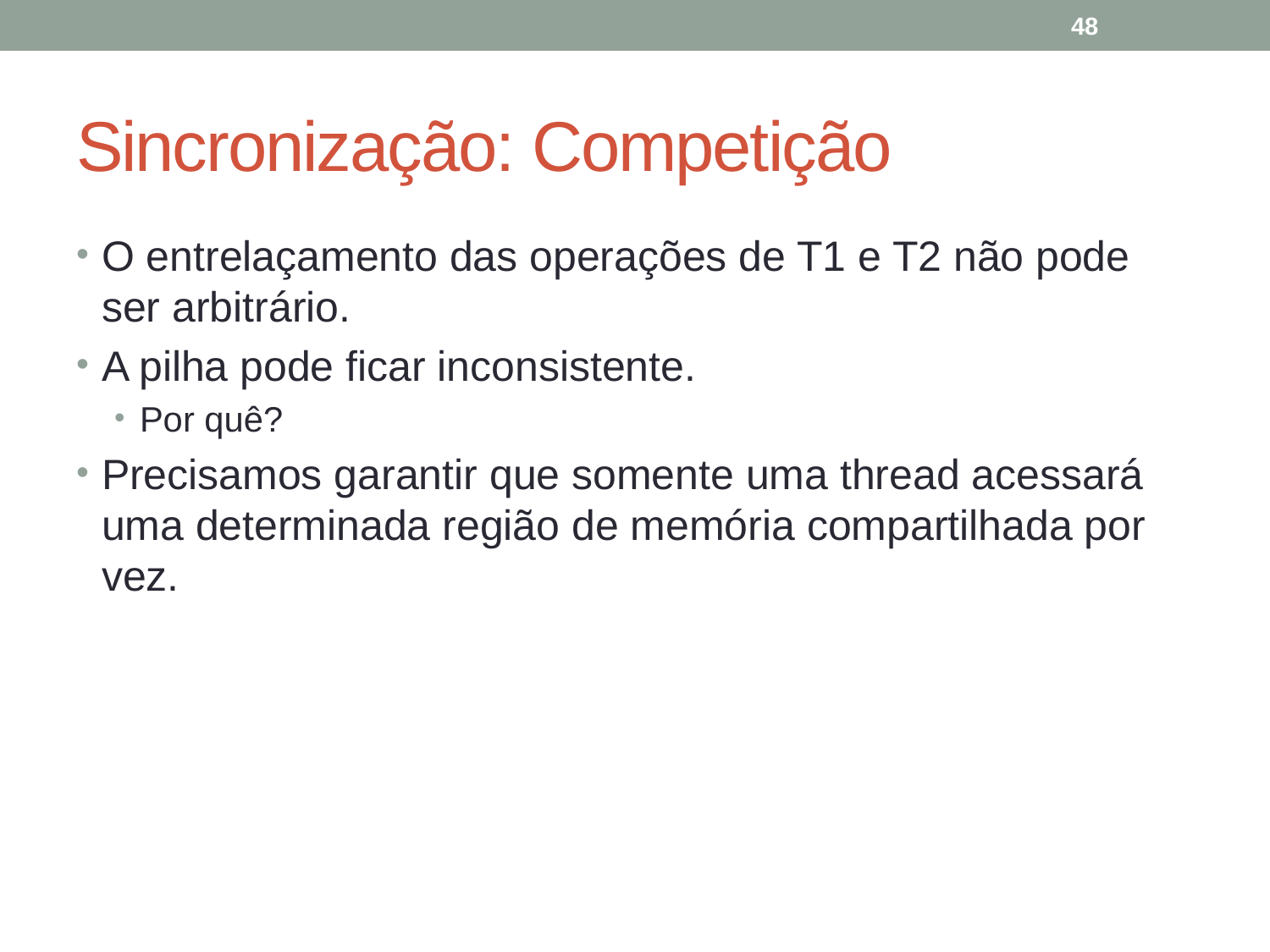

48
# Sincronização: Competição
O entrelaçamento das operações de T1 e T2 não pode ser arbitrário.
A pilha pode ficar inconsistente.
Por quê?
Precisamos garantir que somente uma thread acessará uma determinada região de memória compartilhada por vez.